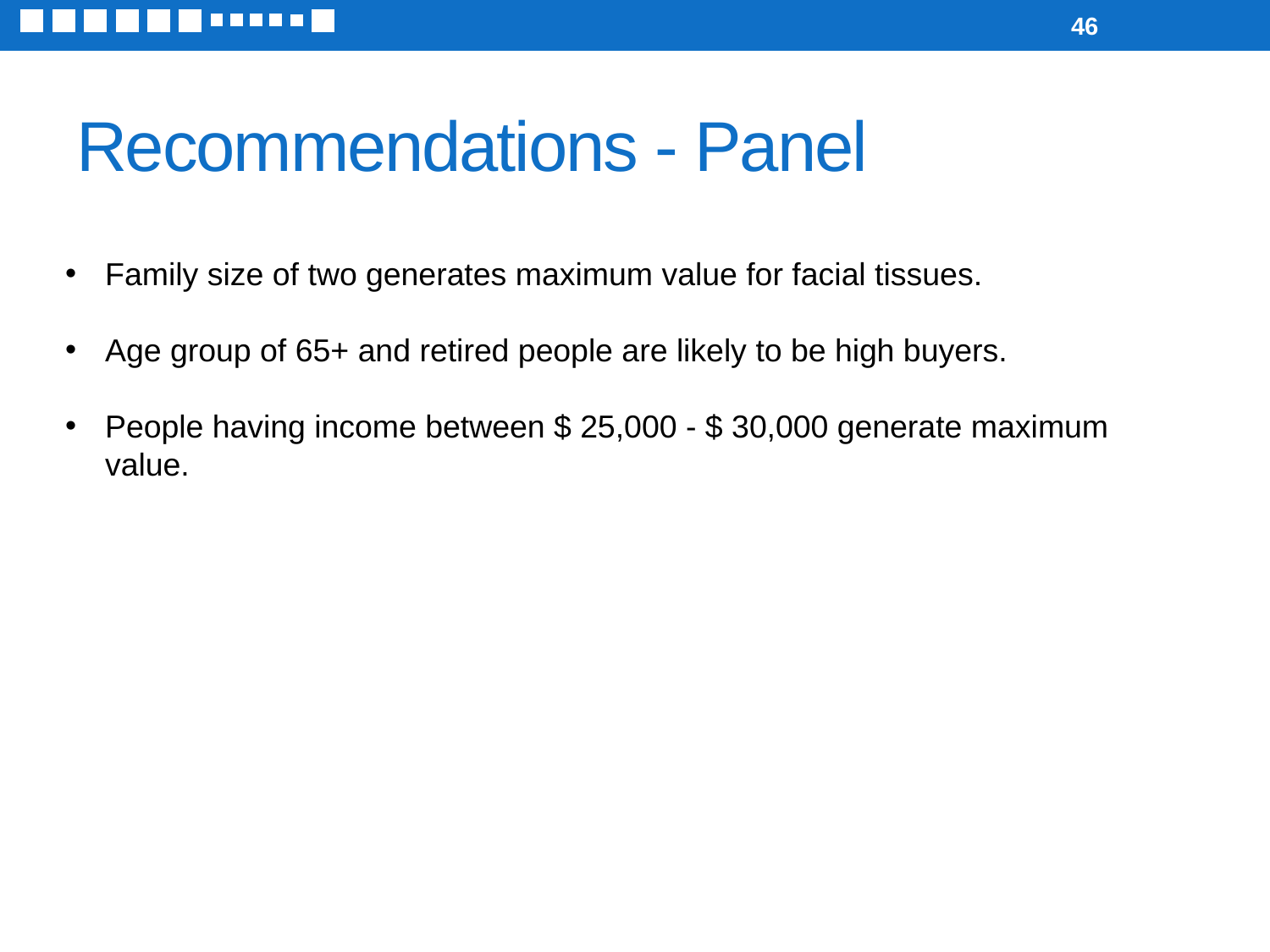

46

# Recommendations - Panel
Family size of two generates maximum value for facial tissues.
Age group of 65+ and retired people are likely to be high buyers.
People having income between $ 25,000 - $ 30,000 generate maximum value.